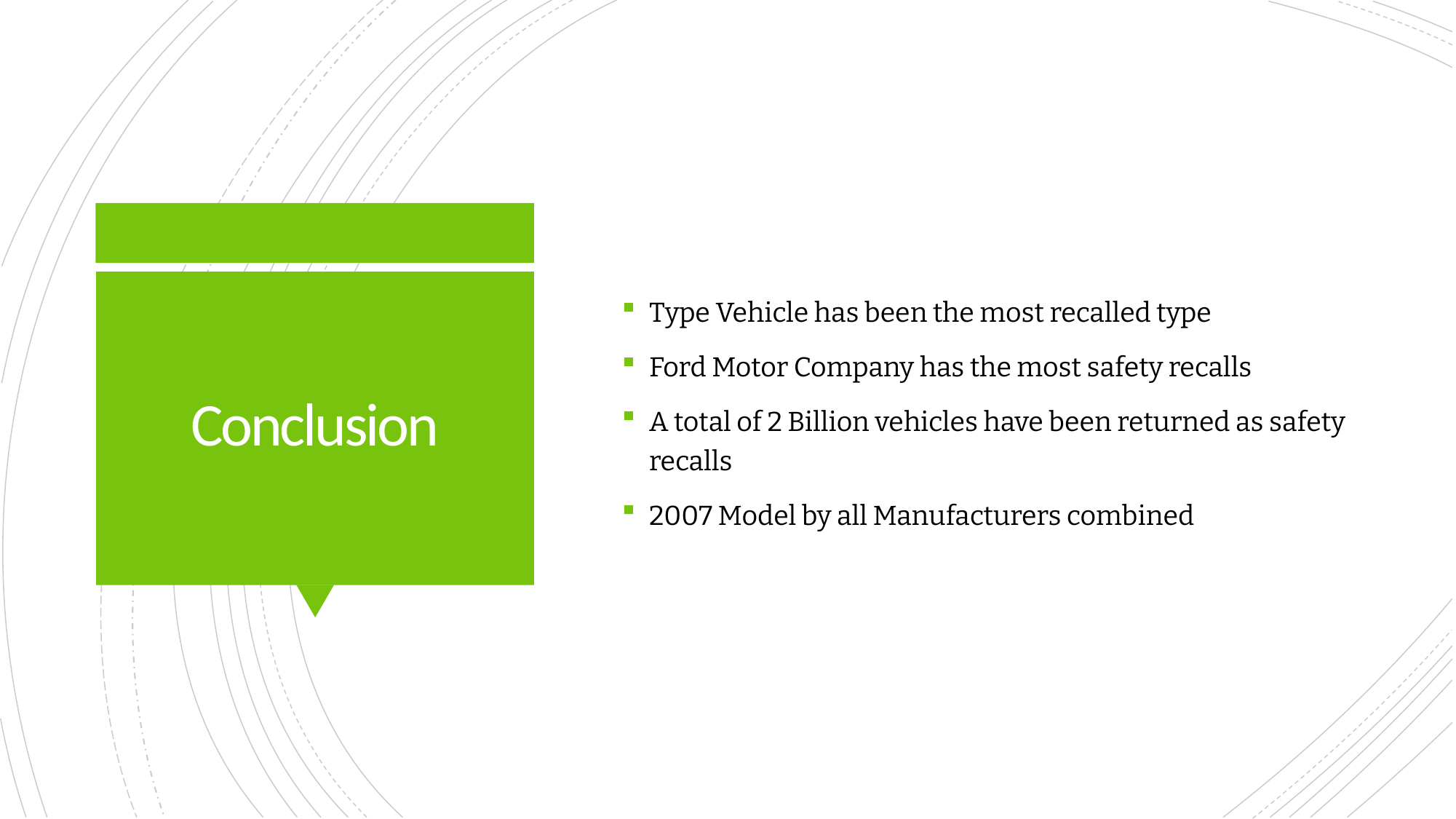

Type Vehicle has been the most recalled type
Ford Motor Company has the most safety recalls
A total of 2 Billion vehicles have been returned as safety recalls
2007 Model by all Manufacturers combined
# Conclusion